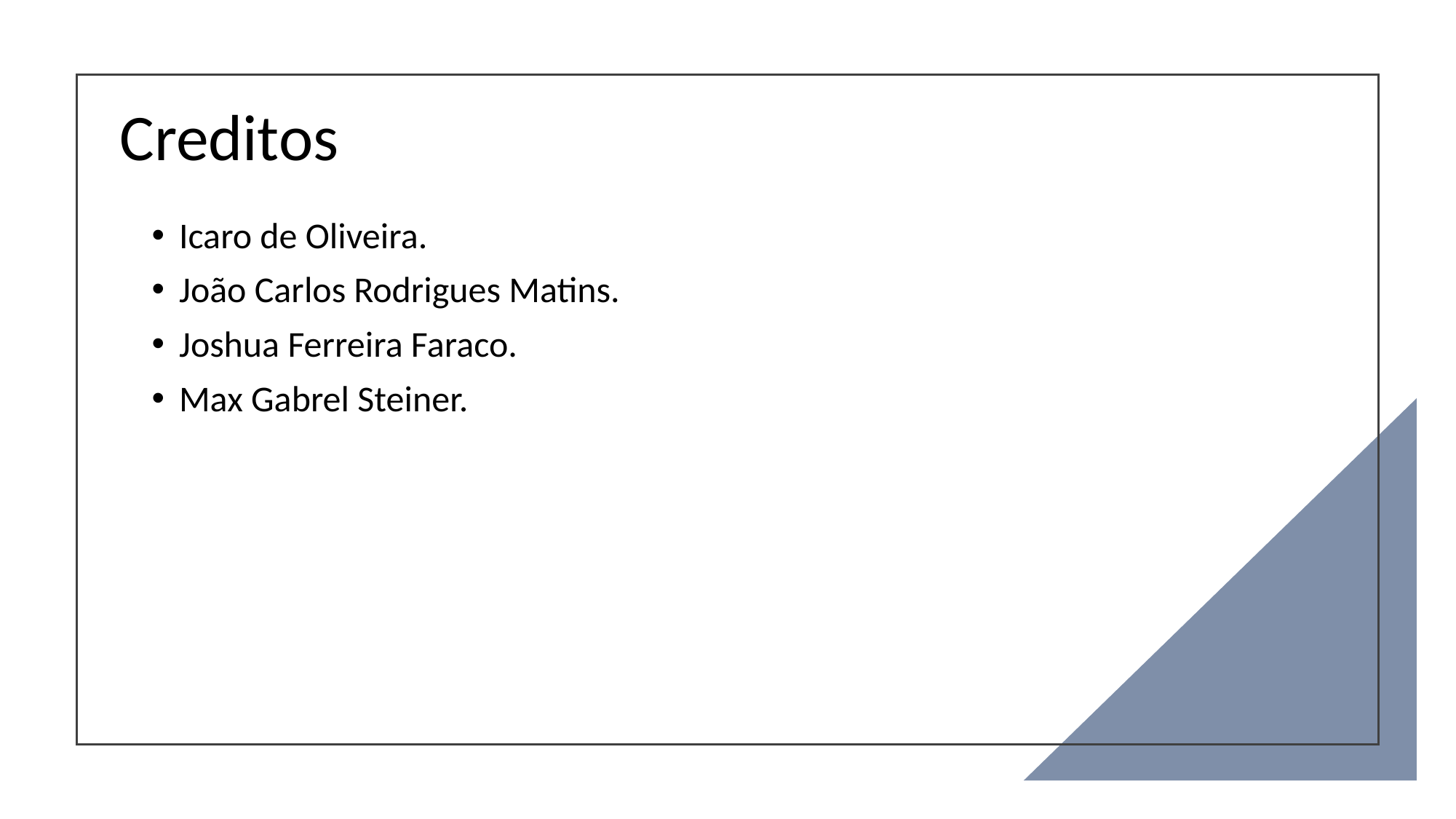

# Creditos

Icaro de Oliveira.
João Carlos Rodrigues Matins.
Joshua Ferreira Faraco.
Max Gabrel Steiner.